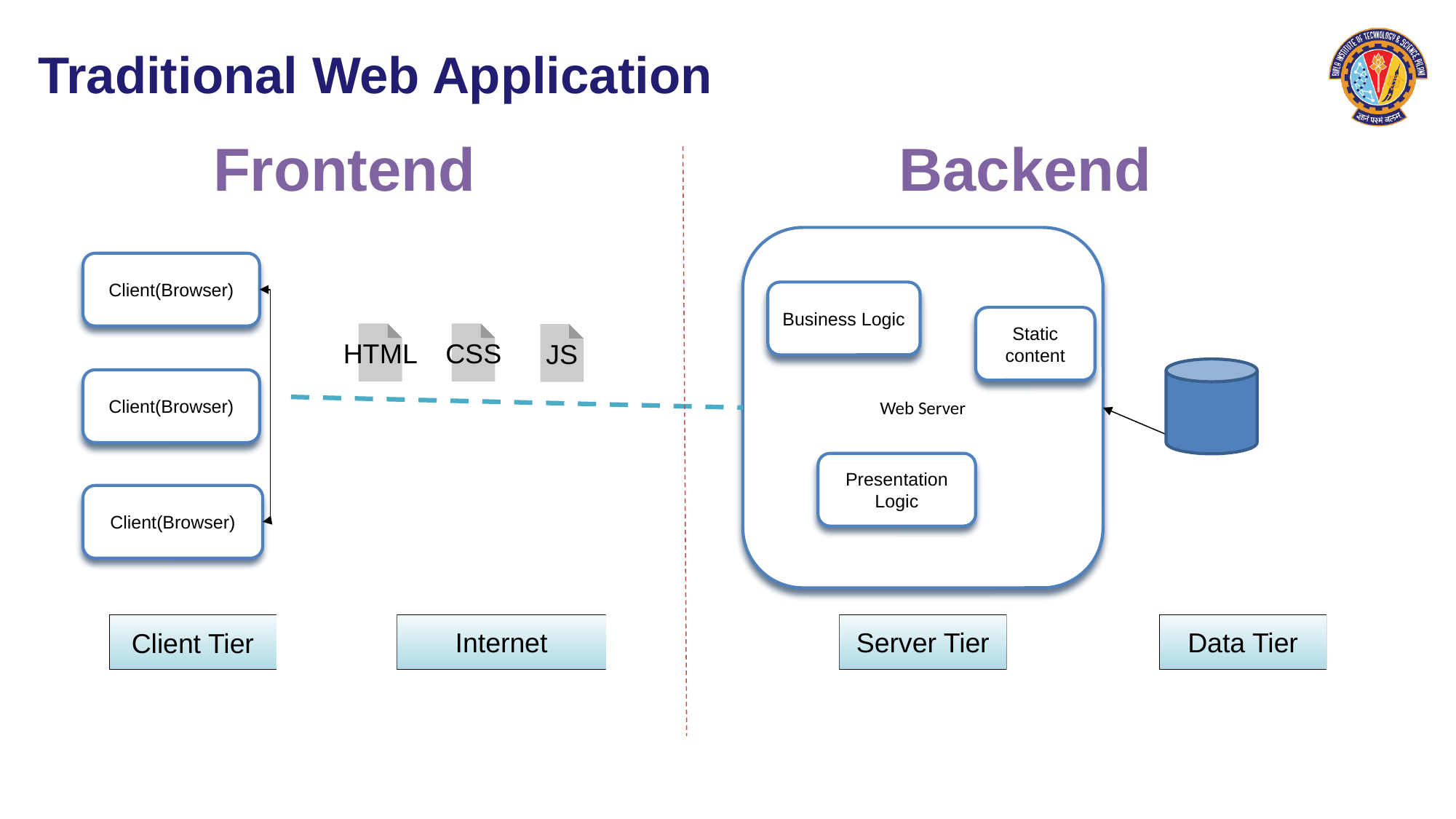

# Traditional Web Application
Frontend
Backend
Web Server
Client(Browser)
Business Logic
Static content
HTML
CSS
JS

Client(Browser)
Presentation Logic
Client(Browser)
Internet
Server Tier
Data Tier
Client Tier